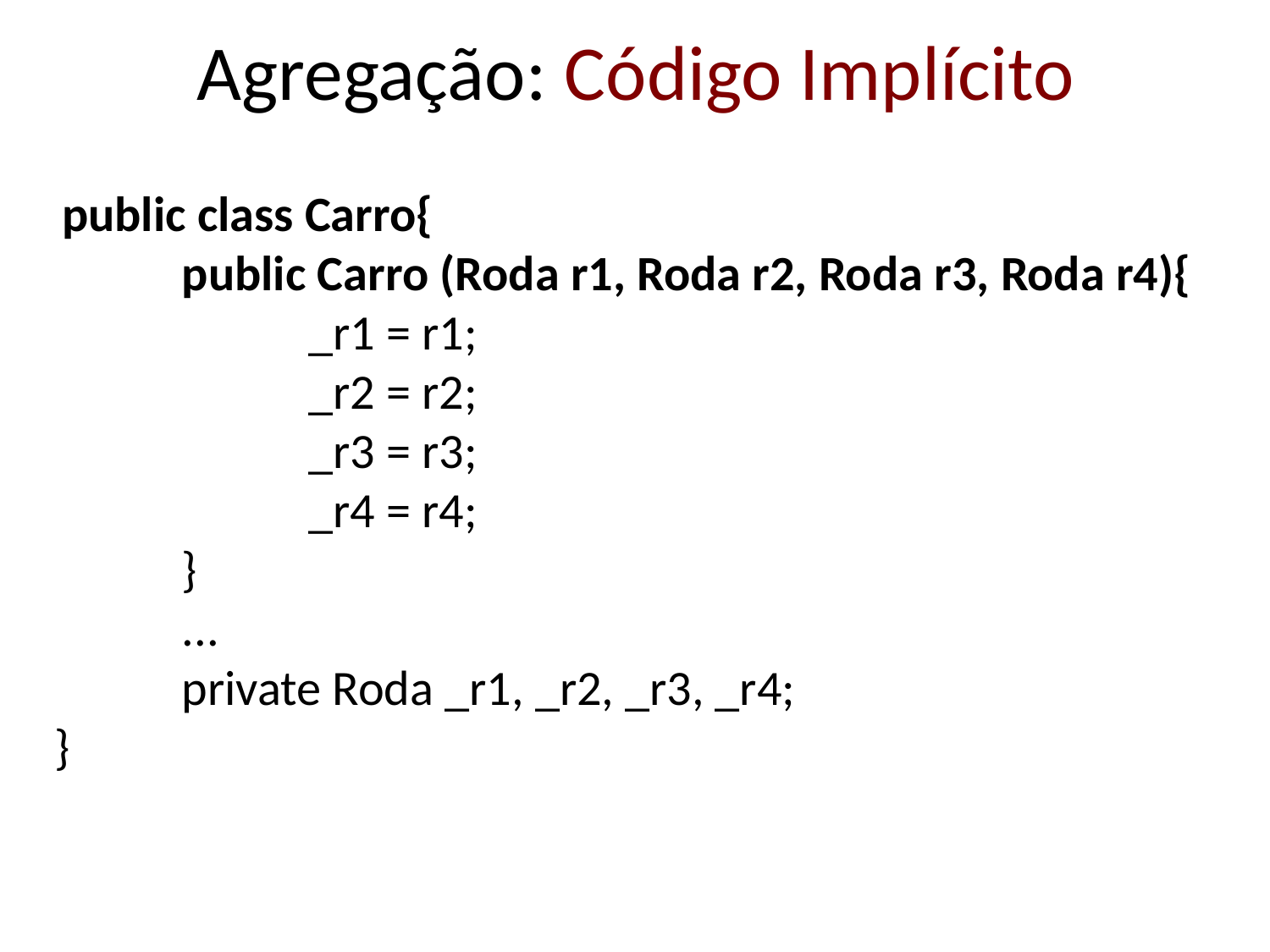

# Agregação: Código Implícito
 public class Carro{
	public Carro (Roda r1, Roda r2, Roda r3, Roda r4){
		_r1 = r1;
		_r2 = r2;
		_r3 = r3;
		_r4 = r4;
	}
	...
	private Roda _r1, _r2, _r3, _r4;
}